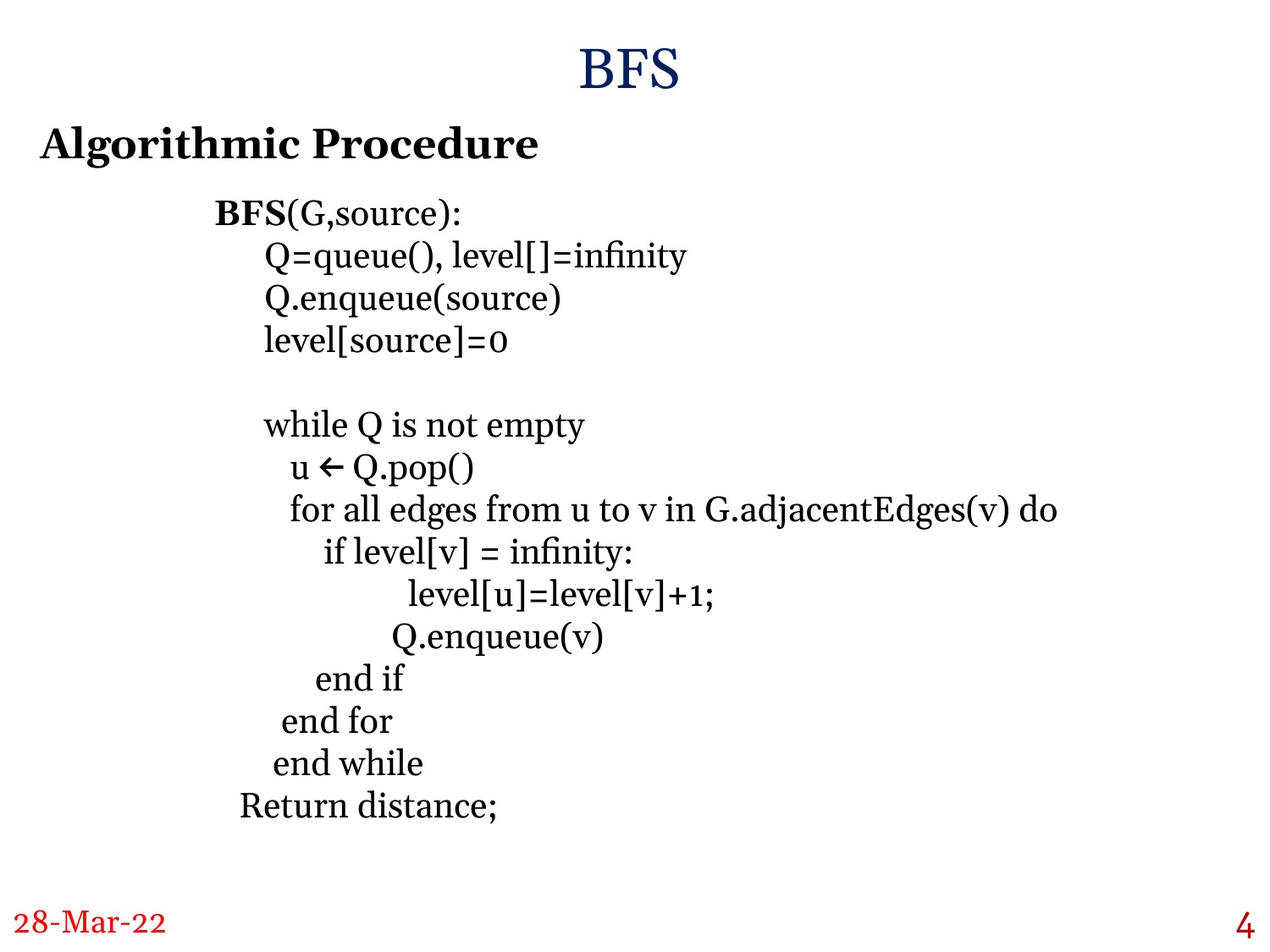

# BFS
Algorithmic Procedure

BFS(G,source):
      Q=queue(), level[]=infinity
      Q.enqueue(source)
      level[source]=0

      while Q is not empty
         u ← Q.pop()
         for all edges from u to v in G.adjacentEdges(v) do
             if level[v] = infinity:
                       level[u]=level[v]+1;
                     Q.enqueue(v)
            end if
        end for
       end while
   Return distance;
4
28-Mar-22